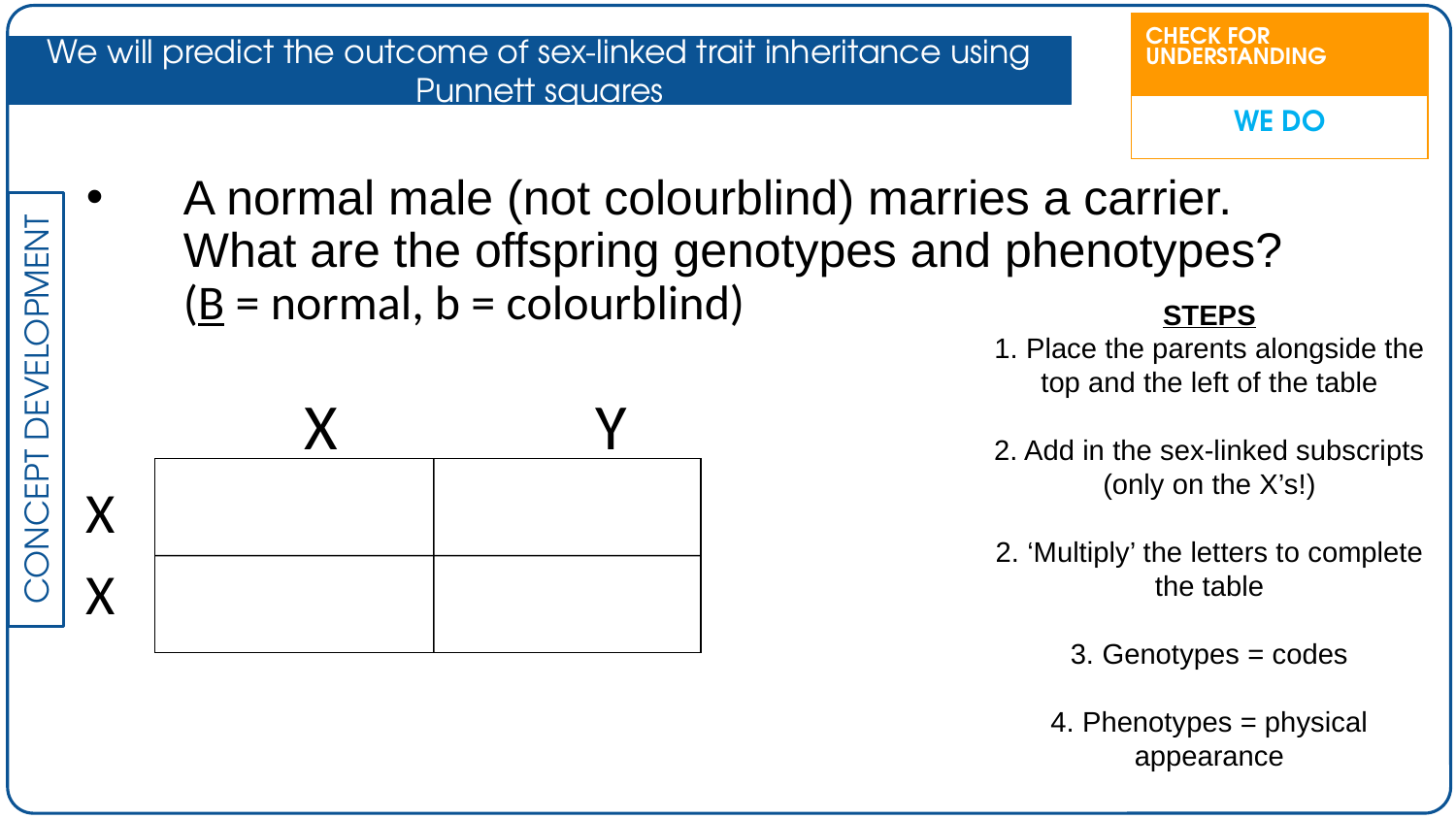

| CHECK FOR UNDERSTANDING |
| --- |
| WE DO |
We will predict the outcome of sex-linked trait inheritance using Punnett squares
A normal male (not colourblind) marries a carrier.  What are the offspring genotypes and phenotypes?
(B = normal, b = colourblind)

	X		Y
X
X
STEPS
1. Place the parents alongside the top and the left of the table

2. Add in the sex-linked subscripts (only on the X’s!)

2. ‘Multiply’ the letters to complete the table
3. Genotypes = codes
4. Phenotypes = physical appearance